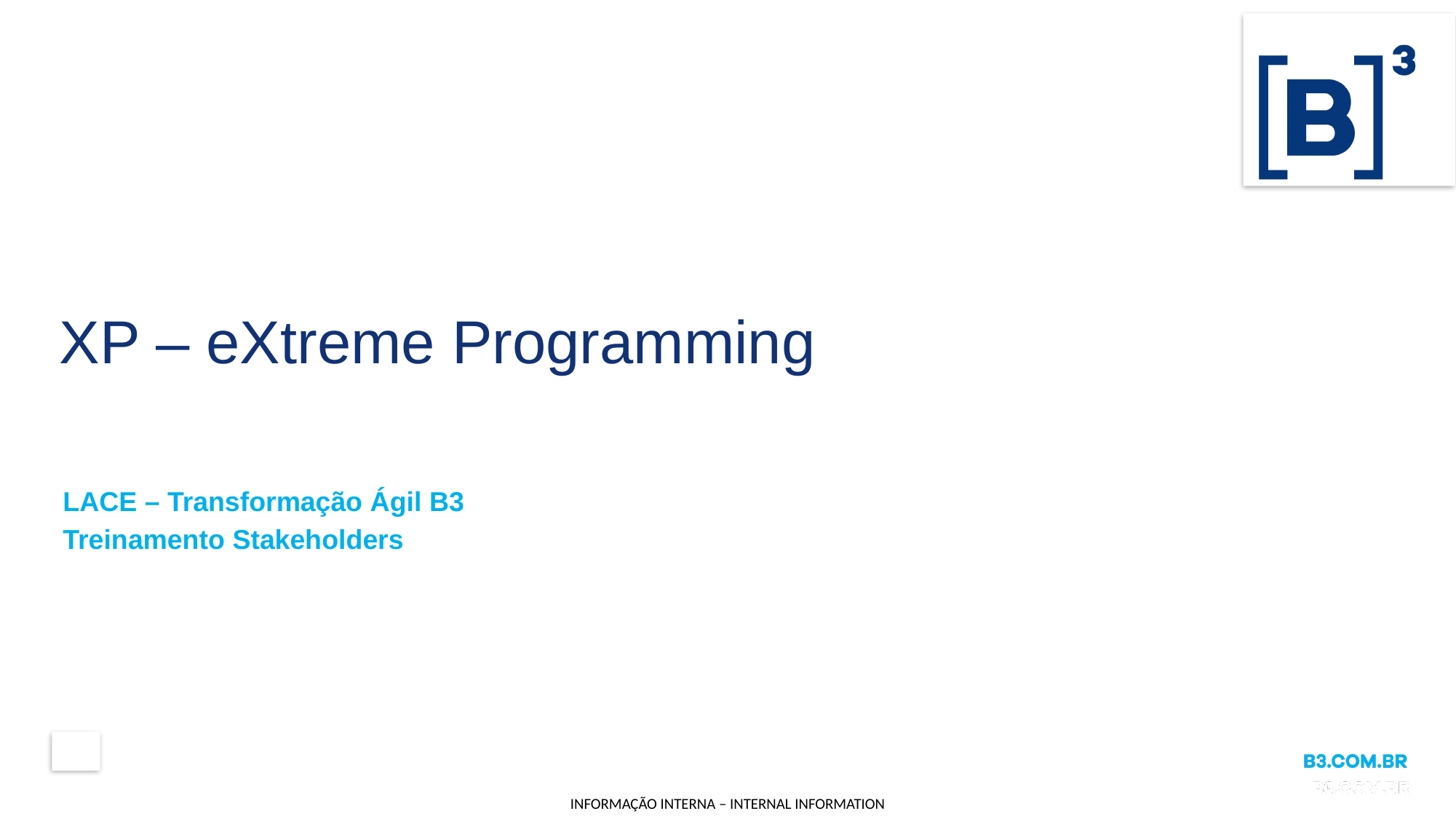

# XP – eXtreme Programming
LACE – Transformação Ágil B3
Treinamento Stakeholders